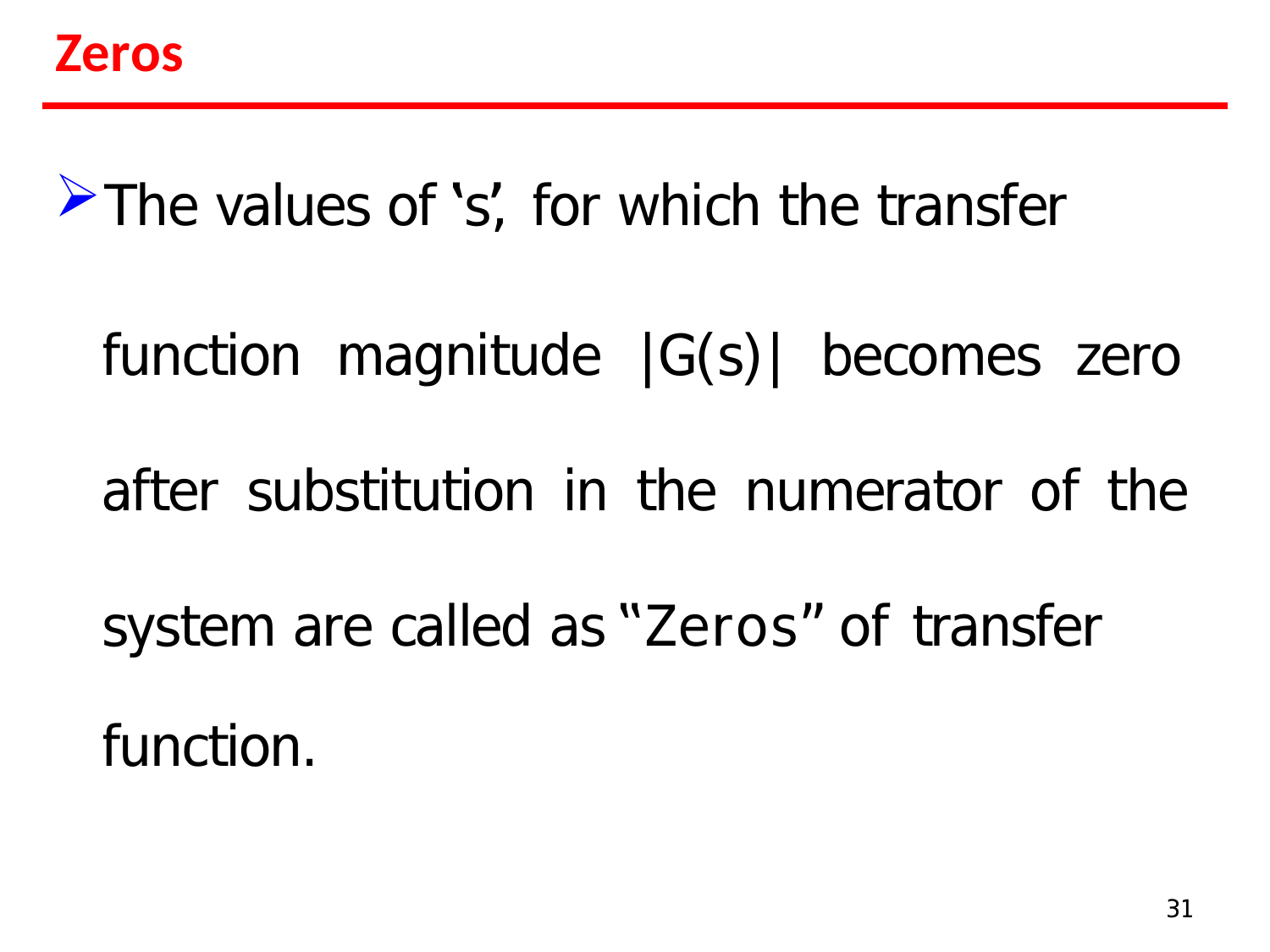

# Zeros

The values of ‘s’, for which the transfer
function magnitude |G(s)| becomes zero  after substitution in the numerator of the  system are called as “Zeros” of transfer
function.
31